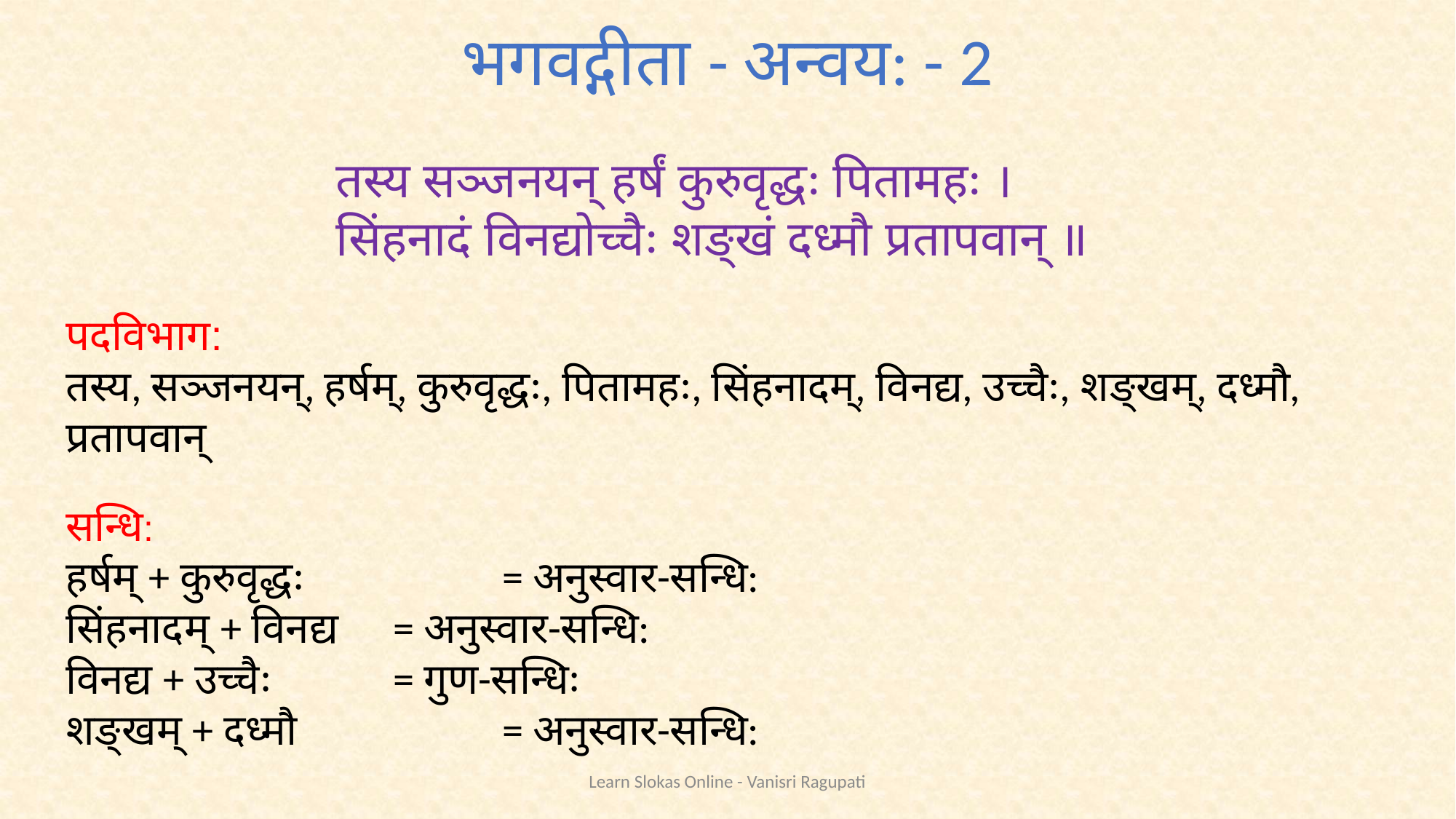

# भगवद्गीता - अन्वय: - 2
तस्य सञ्जनयन् हर्षं कुरुवृद्धः पितामहः ।
सिंहनादं विनद्योच्चैः शङ्खं दध्मौ प्रतापवान् ॥
पदविभाग:
तस्य, सञ्जनयन्, हर्षम्, कुरुवृद्धः, पितामहः, सिंहनादम्, विनद्य, उच्चैः, शङ्खम्, दध्मौ, प्रतापवान्
सन्धि:
हर्षम् + कुरुवृद्धः 		= अनुस्वार-सन्धि:
सिंहनादम् + विनद्य	= अनुस्वार-सन्धि:
विनद्य + उच्चैः 		= गुण-सन्धिः
शङ्खम् + दध्मौ		= अनुस्वार-सन्धि:
Learn Slokas Online - Vanisri Ragupati